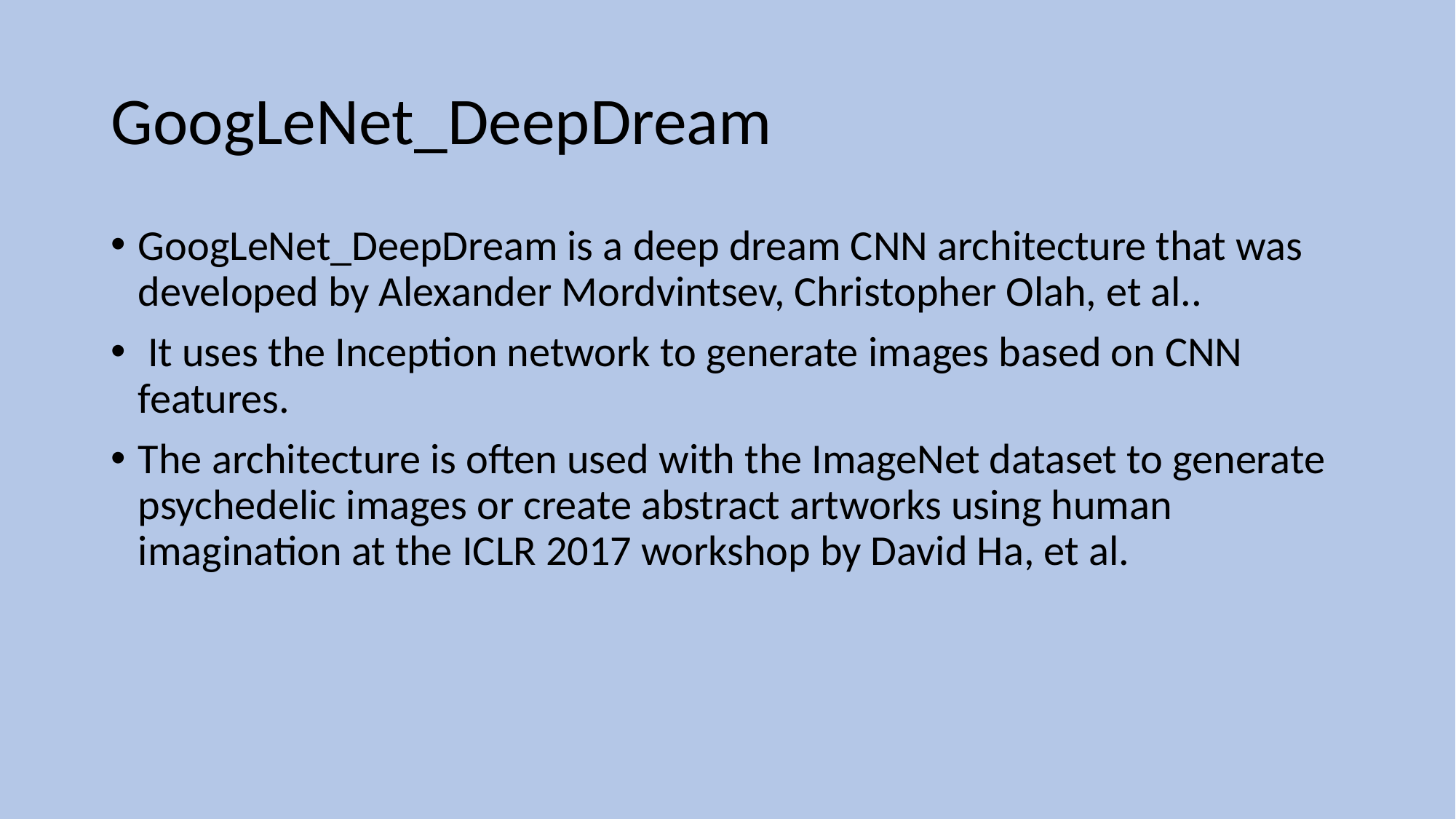

# GoogLeNet_DeepDream
GoogLeNet_DeepDream is a deep dream CNN architecture that was developed by Alexander Mordvintsev, Christopher Olah, et al..
 It uses the Inception network to generate images based on CNN features.
The architecture is often used with the ImageNet dataset to generate psychedelic images or create abstract artworks using human imagination at the ICLR 2017 workshop by David Ha, et al.